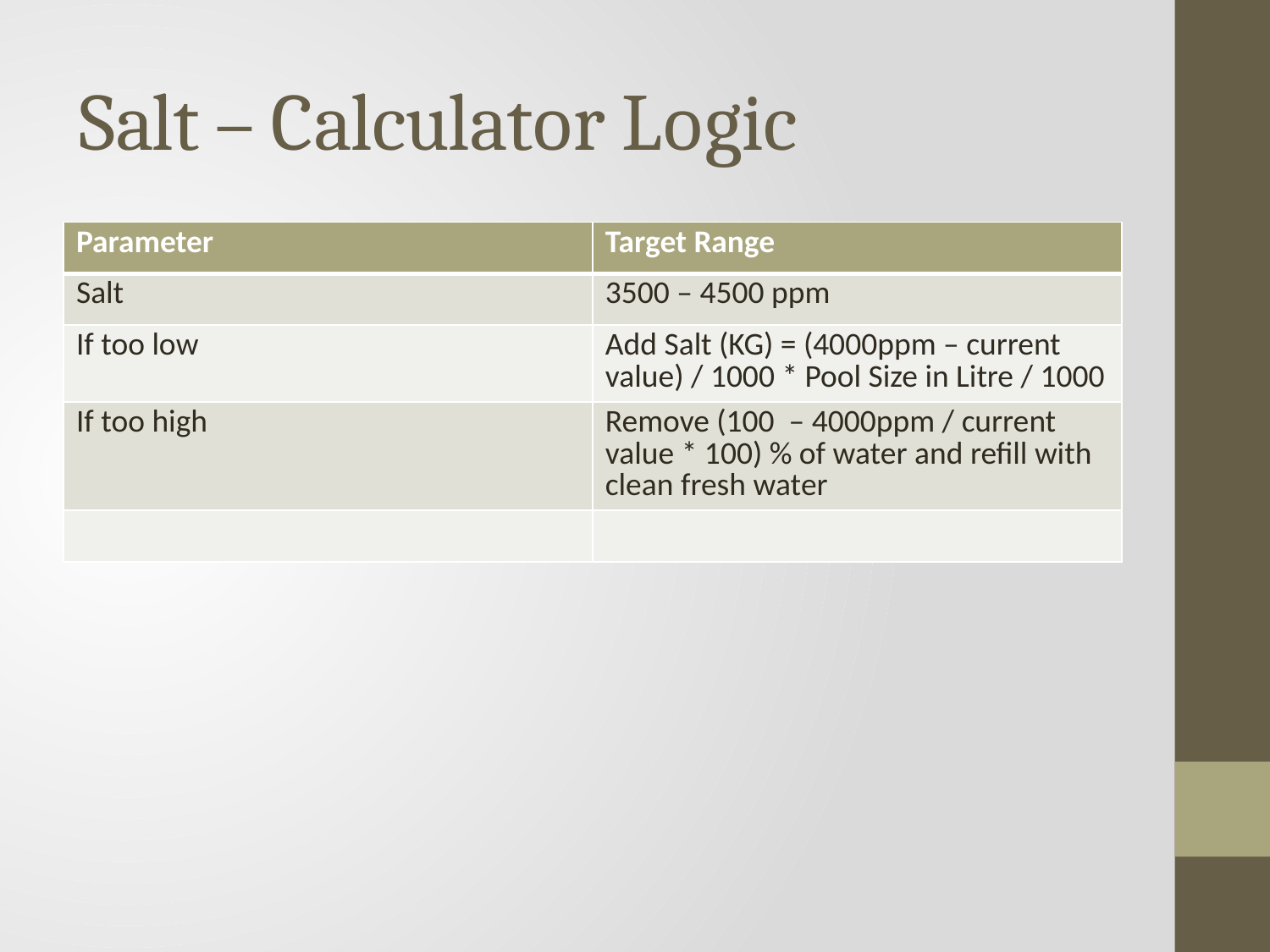

# Salt – Calculator Logic
| Parameter | Target Range |
| --- | --- |
| Salt | 3500 – 4500 ppm |
| If too low | Add Salt (KG) = (4000ppm – current value) / 1000 \* Pool Size in Litre / 1000 |
| If too high | Remove (100 – 4000ppm / current value \* 100) % of water and refill with clean fresh water |
|  |  |